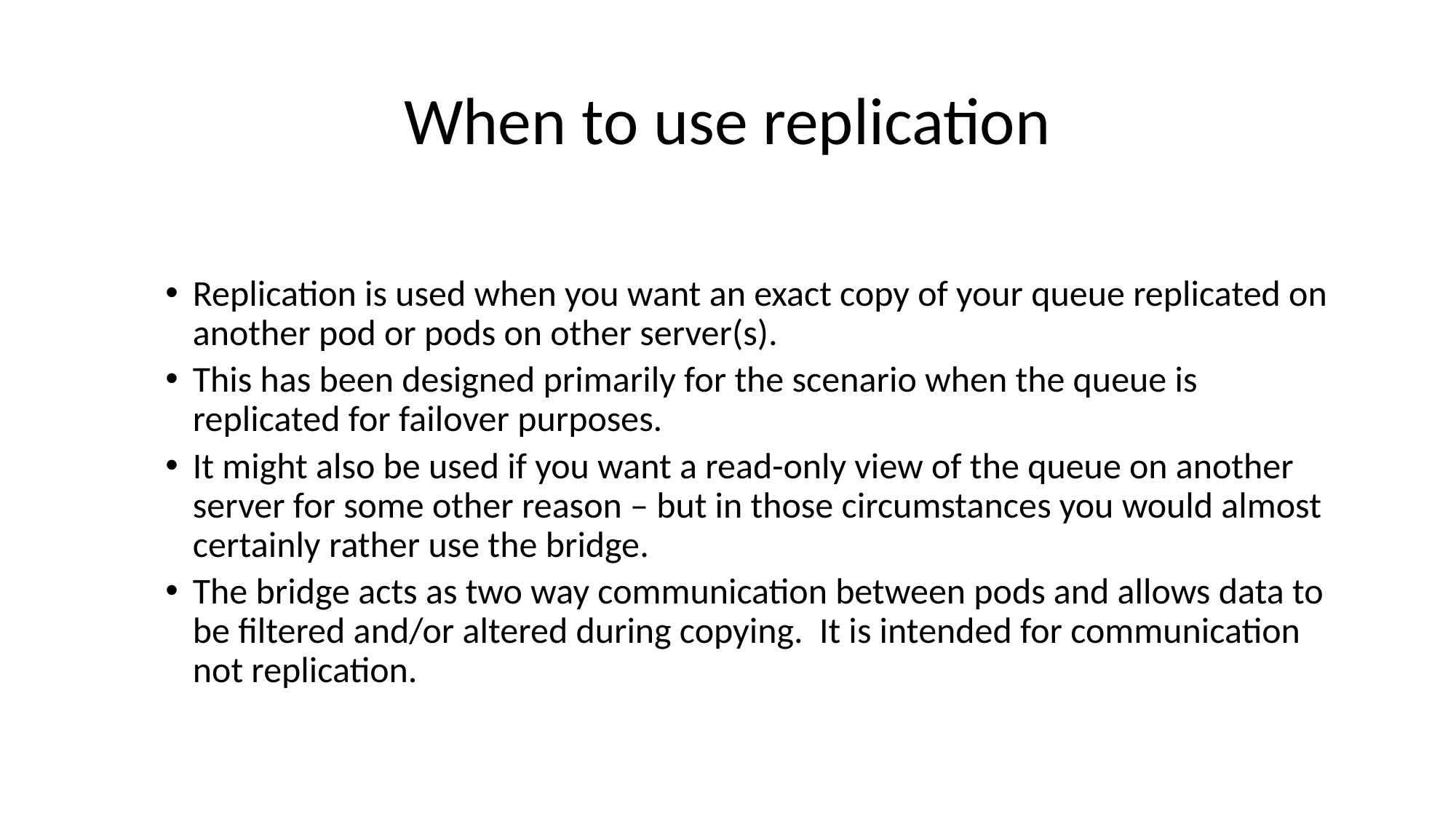

# When to use replication

Replication is used when you want an exact copy of your queue replicated on another pod or pods on other server(s).
This has been designed primarily for the scenario when the queue is replicated for failover purposes.
It might also be used if you want a read-only view of the queue on another server for some other reason – but in those circumstances you would almost certainly rather use the bridge.
The bridge acts as two way communication between pods and allows data to be filtered and/or altered during copying.  It is intended for communication not replication.